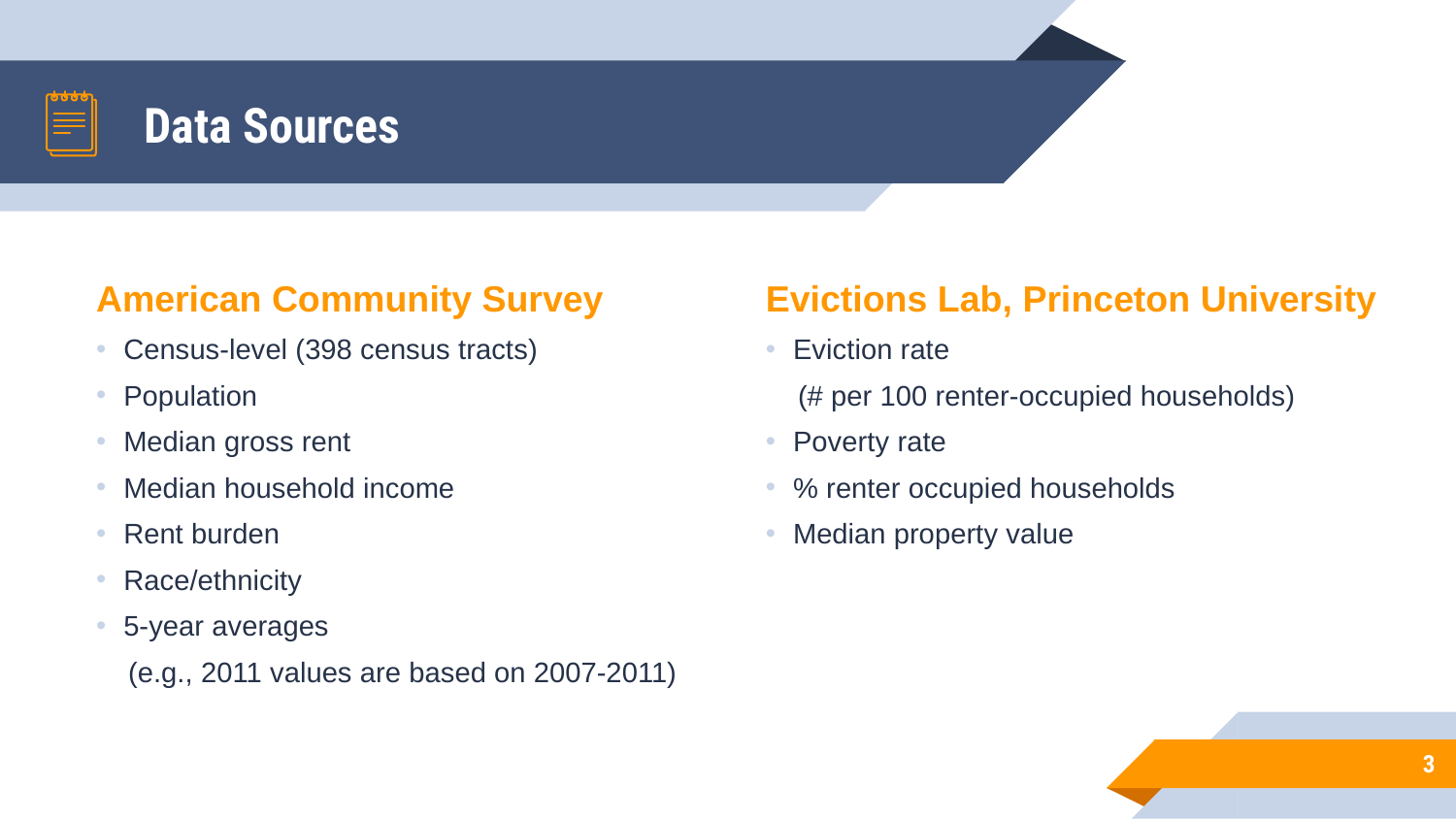

# Data Sources

American Community Survey
Census-level (398 census tracts)
Population
Median gross rent
Median household income
Rent burden
Race/ethnicity
5-year averages
    (e.g., 2011 values are based on 2007-2011)

Evictions Lab, Princeton University
Eviction rate
    (# per 100 renter-occupied households)
Poverty rate
% renter occupied households
Median property value

3